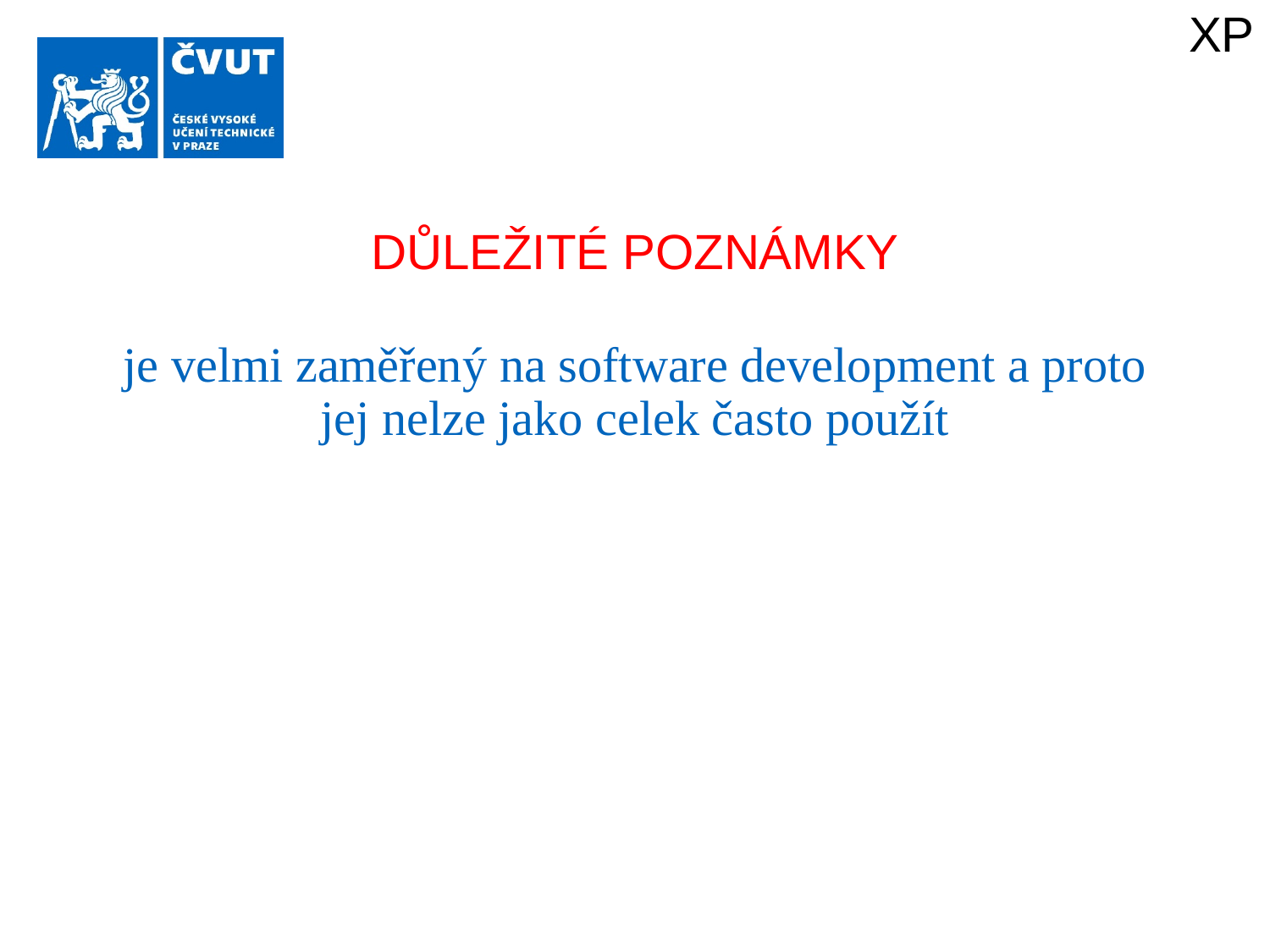

XP
DŮLEŽITÉ POZNÁMKY
je velmi zaměřený na software development a proto jej nelze jako celek často použít